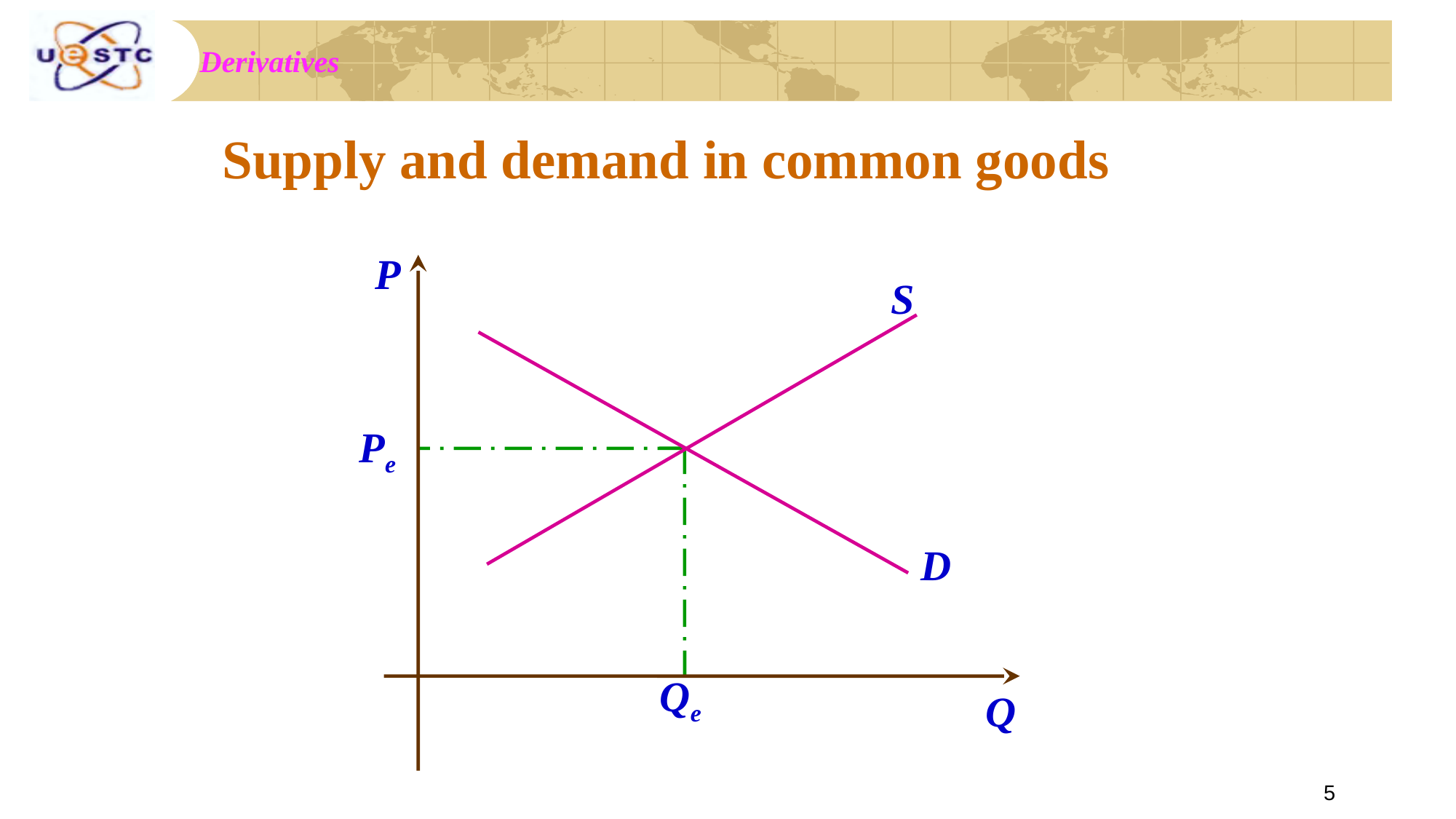

# Supply and demand in common goods
P

S

D
Pe

Qe

Q